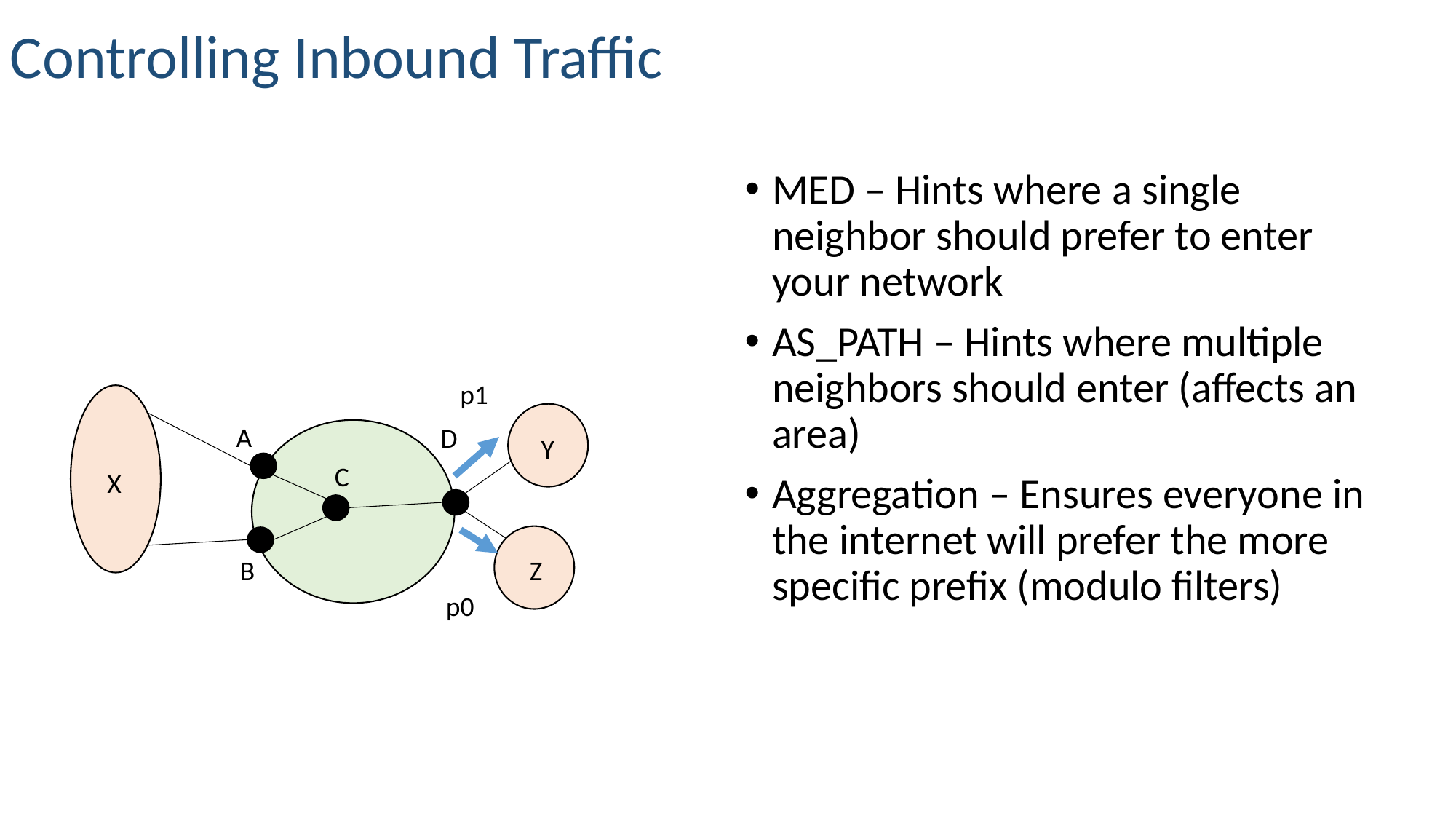

Controlling Inbound Traffic
MED – Hints where a single neighbor should prefer to enter your network
AS_PATH – Hints where multiple neighbors should enter (affects an area)
Aggregation – Ensures everyone in the internet will prefer the more specific prefix (modulo filters)

p1

A
D

Y

C
X

B
Z
p0